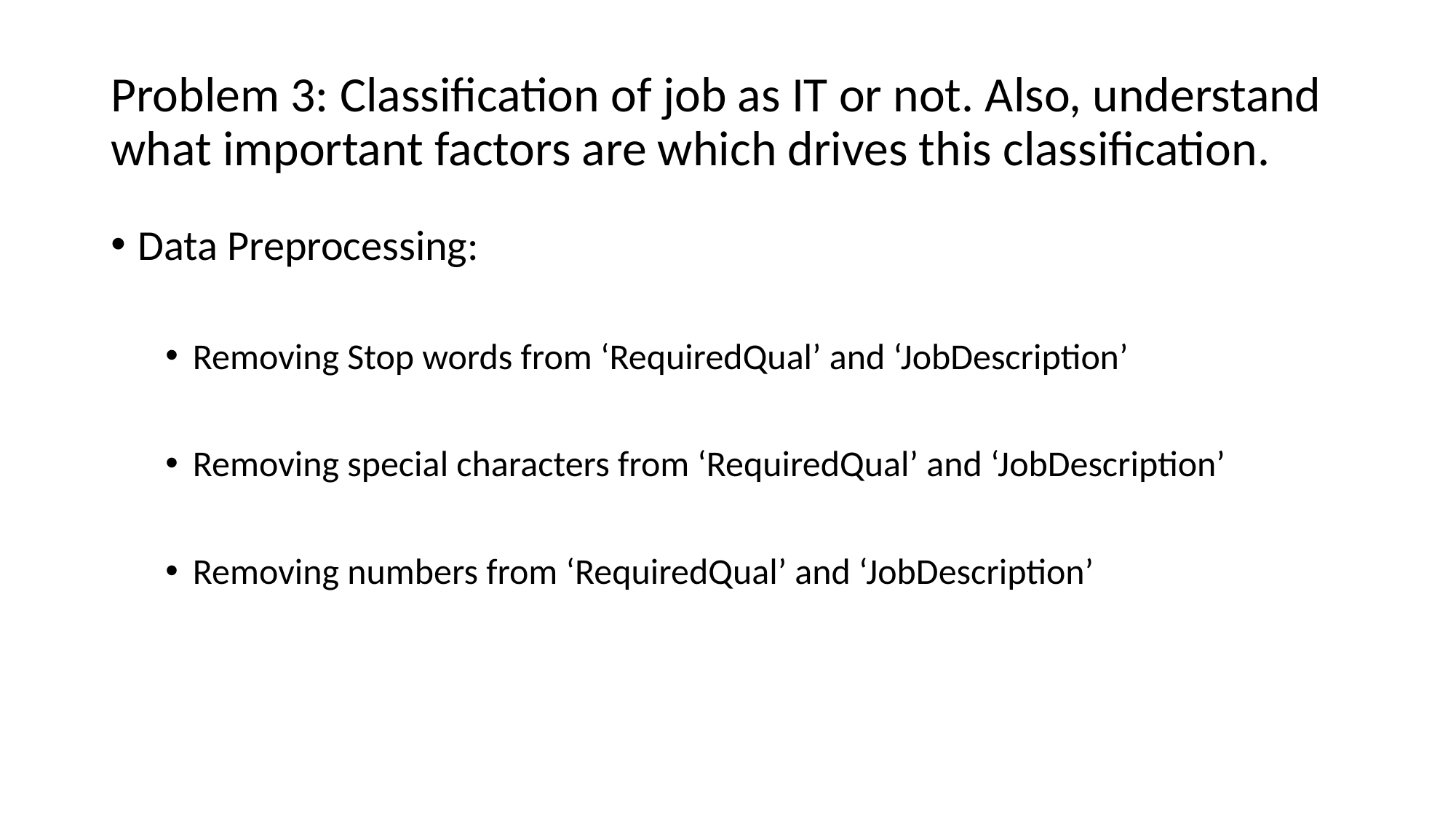

# Problem 3: Classification of job as IT or not. Also, understand what important factors are which drives this classification.
Data Preprocessing:

Removing Stop words from ‘RequiredQual’ and ‘JobDescription’

Removing special characters from ‘RequiredQual’ and ‘JobDescription’

Removing numbers from ‘RequiredQual’ and ‘JobDescription’